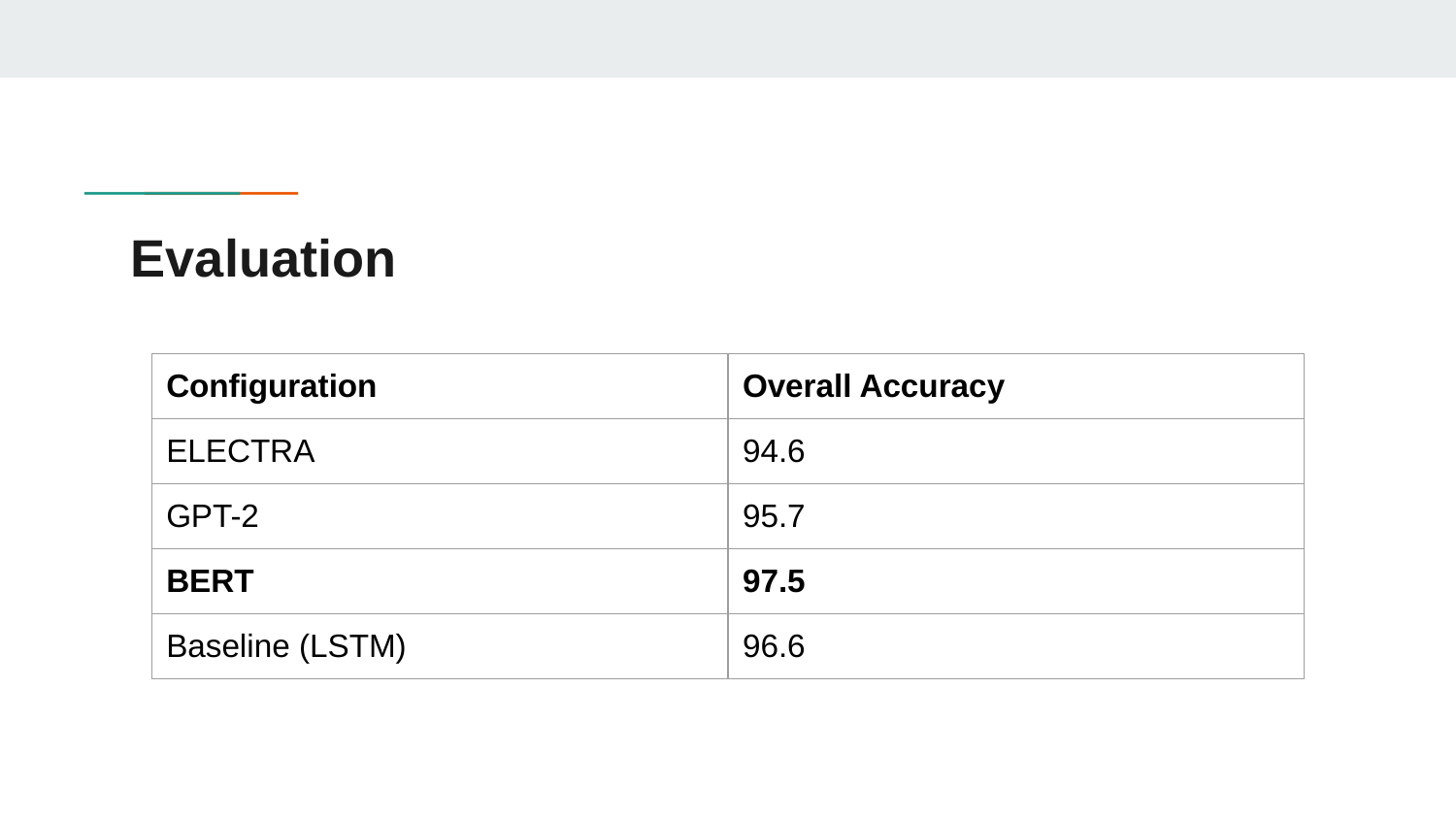

# Evaluation
| Configuration | Overall Accuracy |
| --- | --- |
| ELECTRA | 94.6 |
| GPT-2 | 95.7 |
| BERT | 97.5 |
| Baseline (LSTM) | 96.6 |